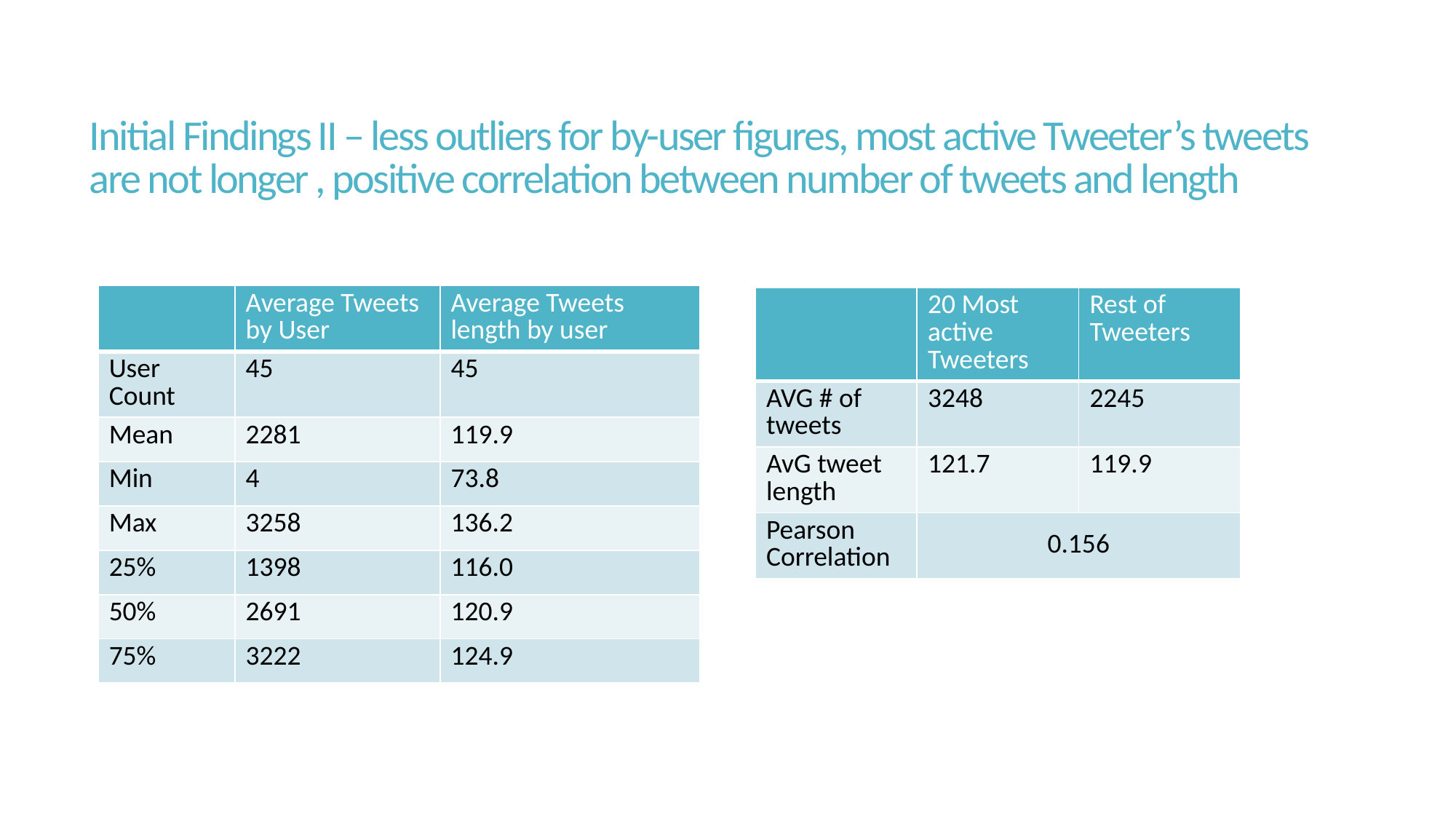

# Initial Findings II – less outliers for by-user figures, most active Tweeter’s tweets are not longer , positive correlation between number of tweets and length
|  | Average Tweets by User | Average Tweets length by user |
| --- | --- | --- |
| User Count | 45 | 45 |
| Mean | 2281 | 119.9 |
| Min | 4 | 73.8 |
| Max | 3258 | 136.2 |
| 25% | 1398 | 116.0 |
| 50% | 2691 | 120.9 |
| 75% | 3222 | 124.9 |
|  | 20 Most active Tweeters | Rest of Tweeters |
| --- | --- | --- |
| AVG # of tweets | 3248 | 2245 |
| AvG tweet length | 121.7 | 119.9 |
| Pearson Correlation | 0.156 |  |